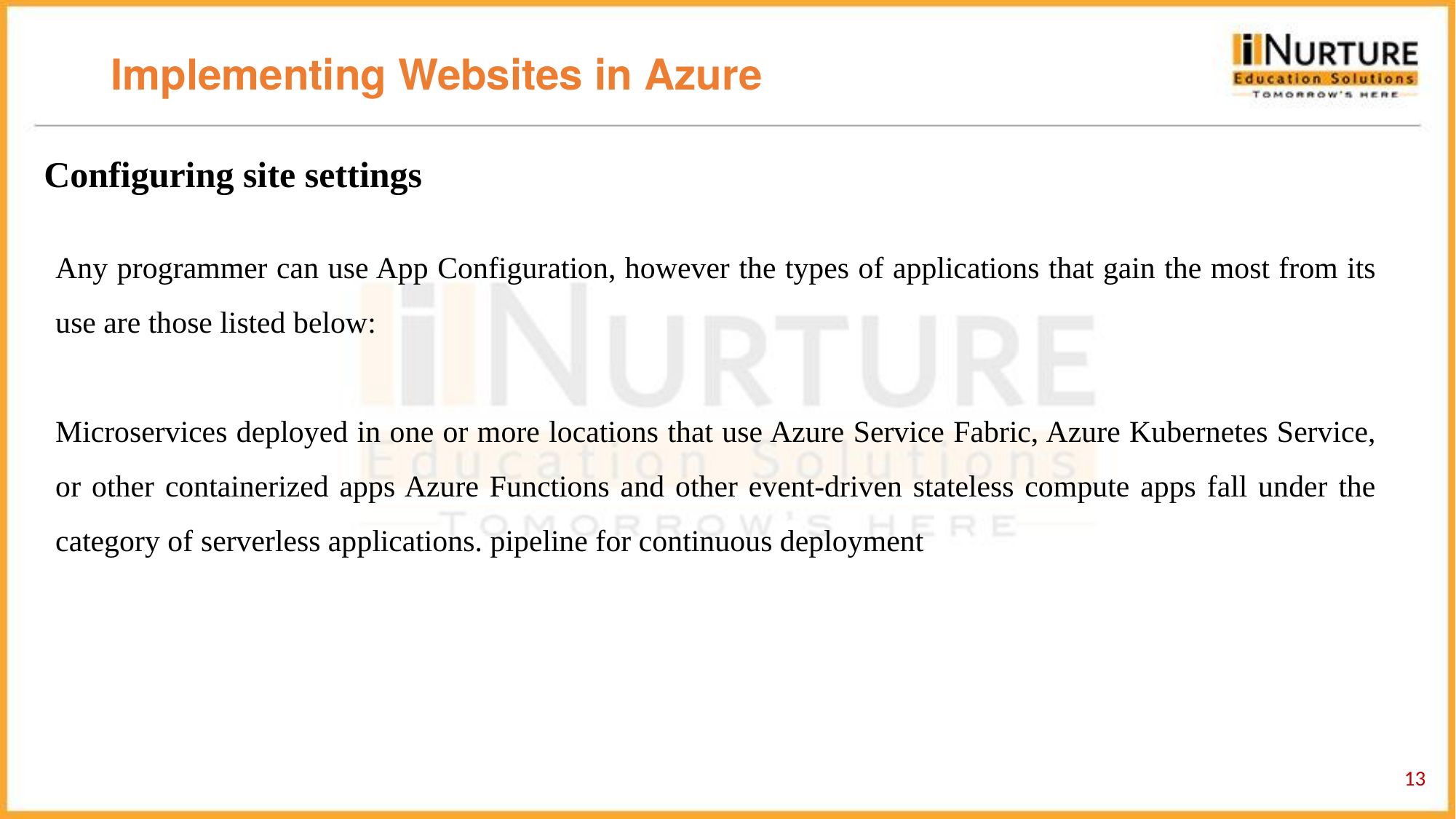

# Implementing Websites in Azure
Configuring site settings

Any programmer can use App Configuration, however the types of applications that gain the most from its use are those listed below:

Microservices deployed in one or more locations that use Azure Service Fabric, Azure Kubernetes Service, or other containerized apps Azure Functions and other event-driven stateless compute apps fall under the category of serverless applications. pipeline for continuous deployment
13